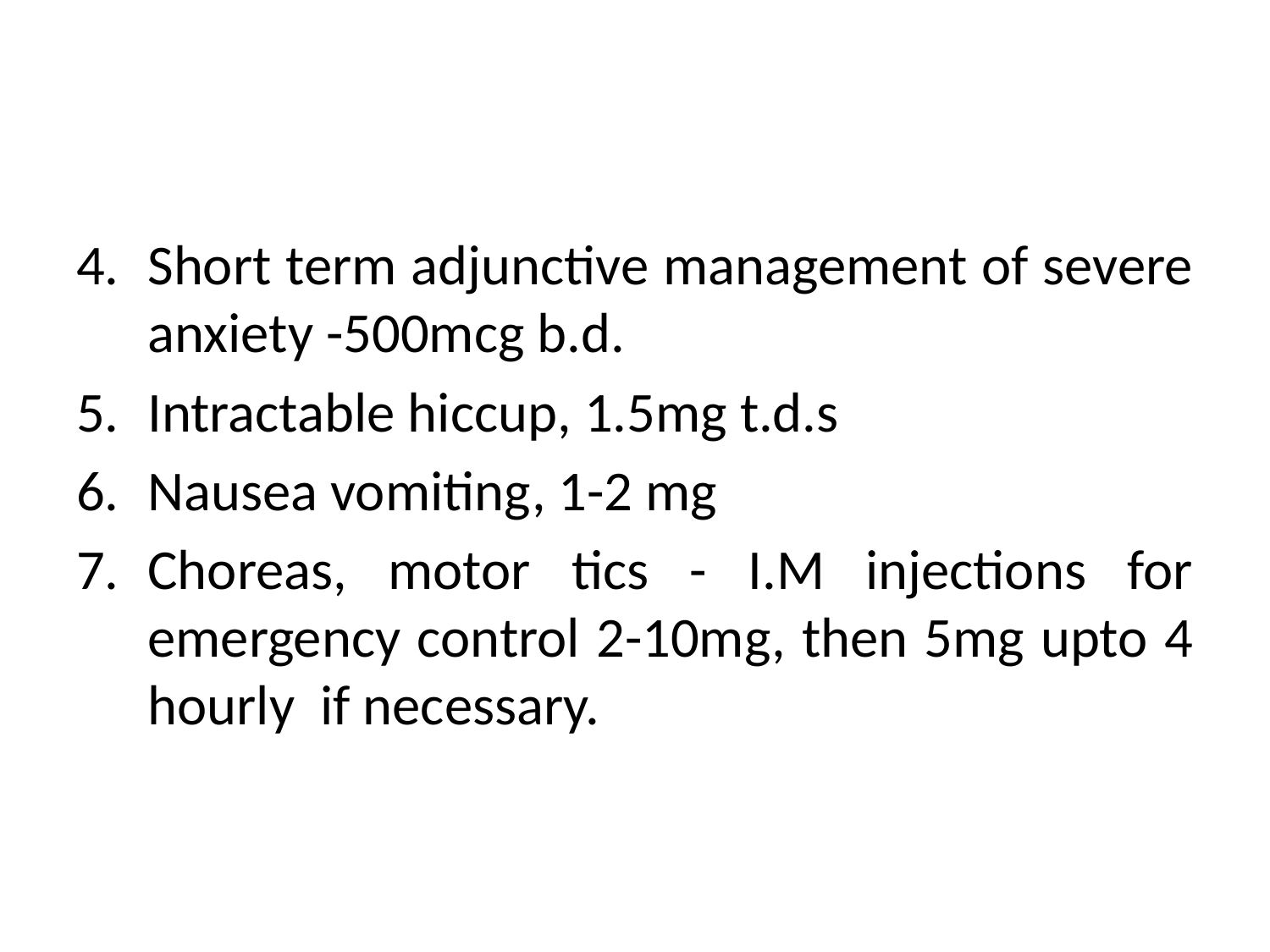

#
Short term adjunctive management of severe anxiety -500mcg b.d.
Intractable hiccup, 1.5mg t.d.s
Nausea vomiting, 1-2 mg
Choreas, motor tics - I.M injections for emergency control 2-10mg, then 5mg upto 4 hourly  if necessary.